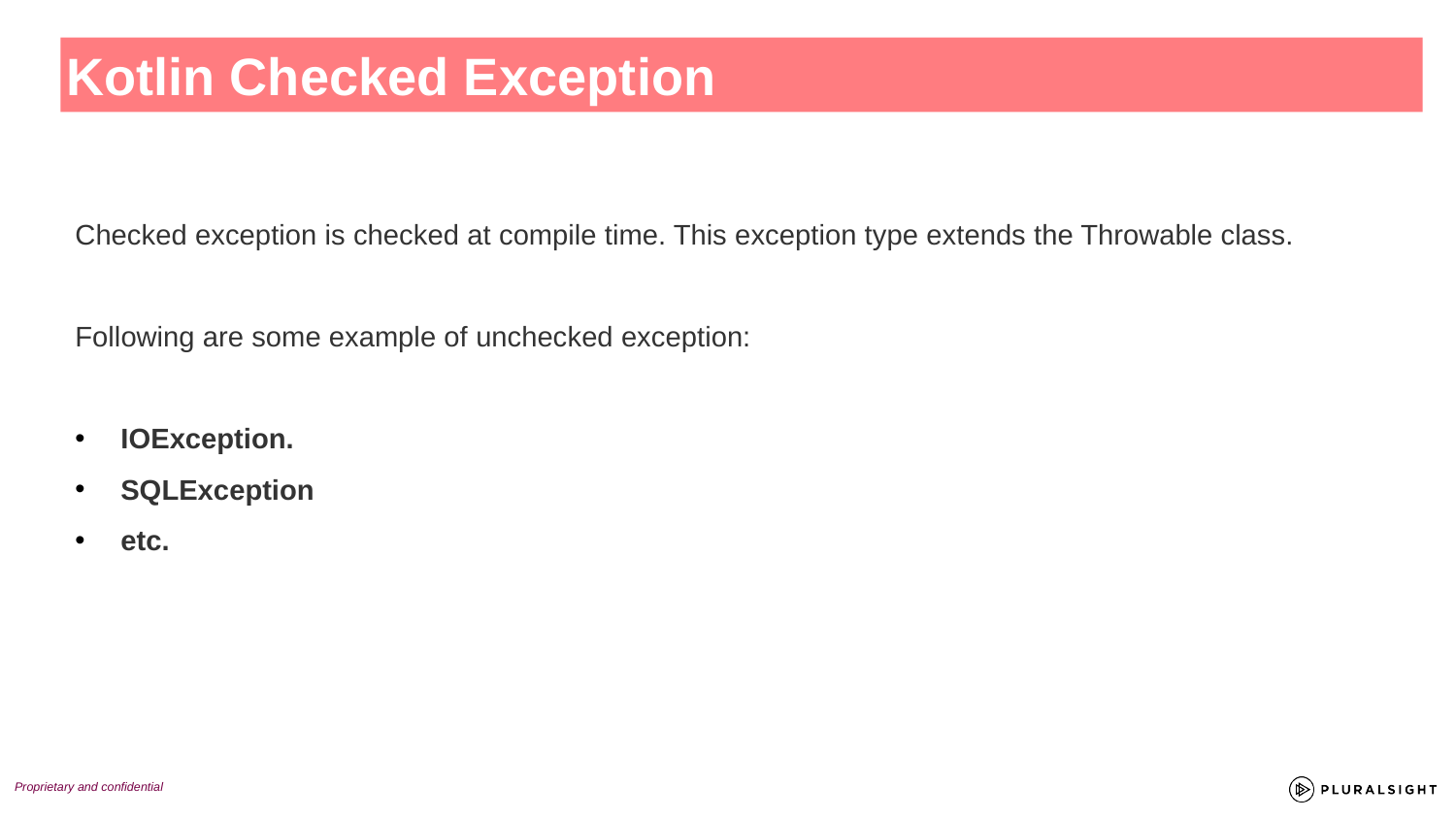

Kotlin Checked Exception

Checked exception is checked at compile time. This exception type extends the Throwable class.

Following are some example of unchecked exception:

IOException.
SQLException
etc.